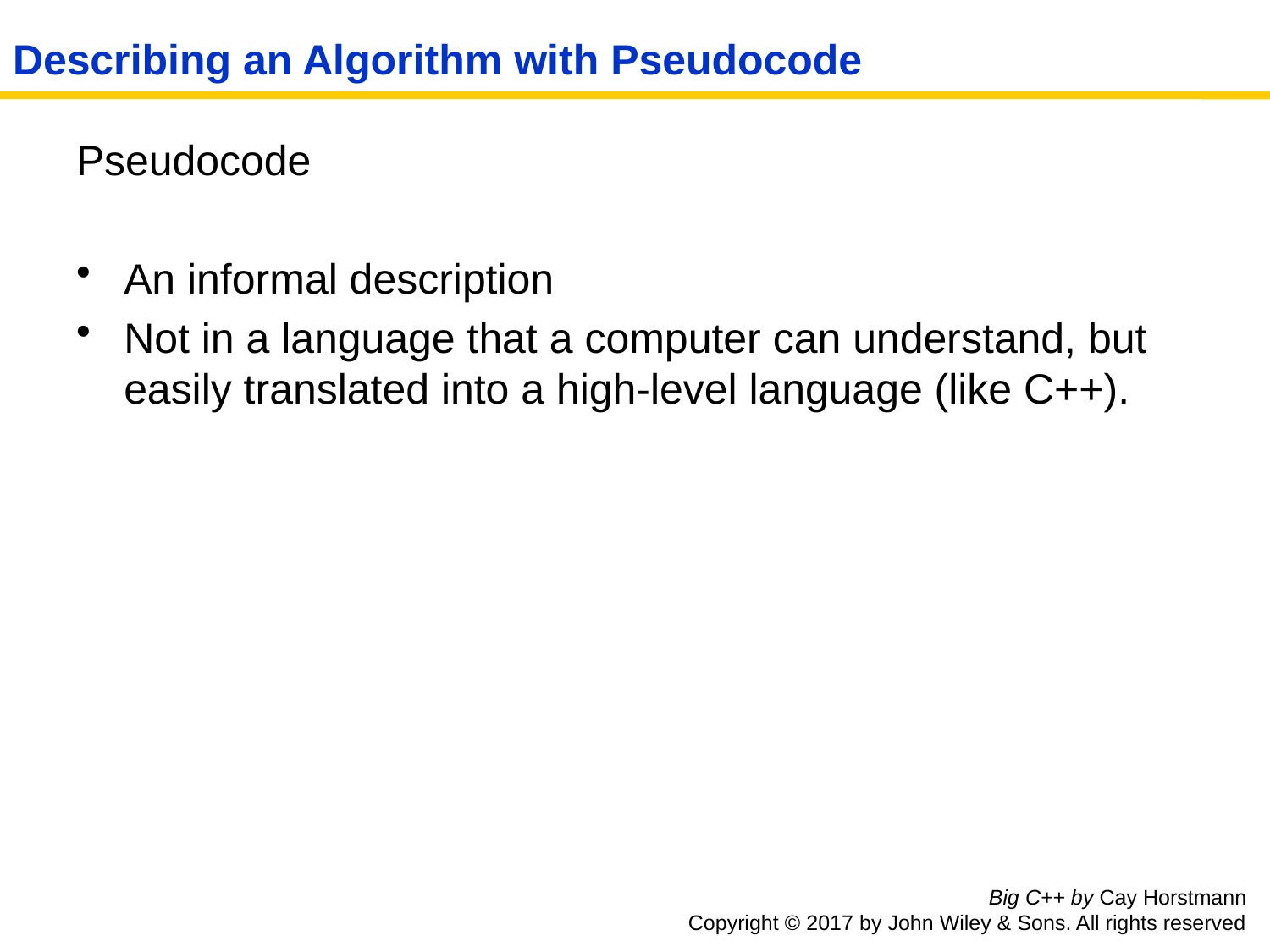

# Describing an Algorithm with Pseudocode
Pseudocode

An informal description
Not in a language that a computer can understand, but easily translated into a high-level language (like C++).

Big C++ by Cay Horstmann
Copyright © 2017 by John Wiley & Sons. All rights reserved